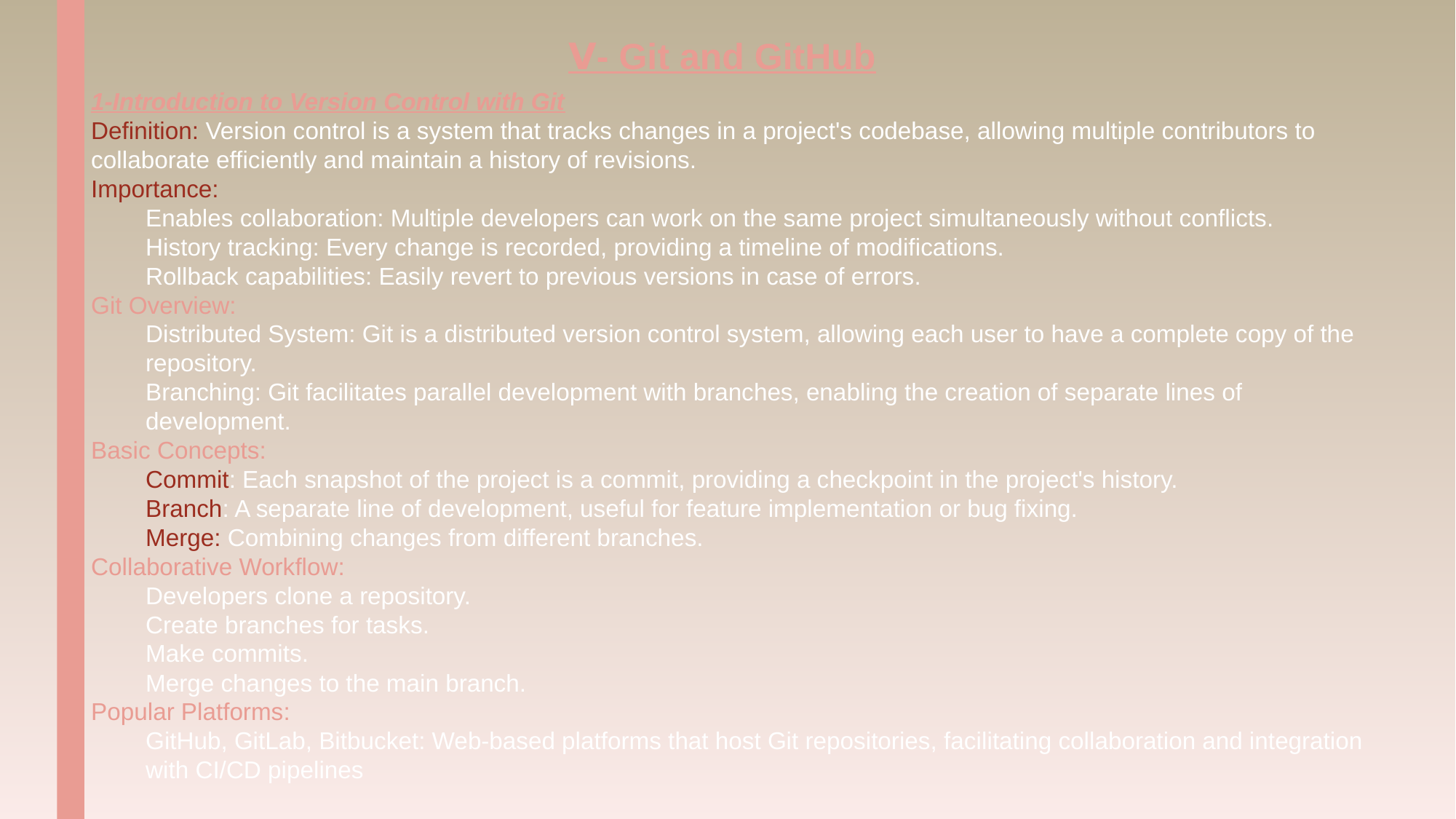

Ⅴ- Git and GitHub

1-Introduction to Version Control with Git
Definition: Version control is a system that tracks changes in a project's codebase, allowing multiple contributors to collaborate efficiently and maintain a history of revisions.
Importance:
Enables collaboration: Multiple developers can work on the same project simultaneously without conflicts.
History tracking: Every change is recorded, providing a timeline of modifications.
Rollback capabilities: Easily revert to previous versions in case of errors.
Git Overview:
Distributed System: Git is a distributed version control system, allowing each user to have a complete copy of the repository.
Branching: Git facilitates parallel development with branches, enabling the creation of separate lines of development.
Basic Concepts:
Commit: Each snapshot of the project is a commit, providing a checkpoint in the project's history.
Branch: A separate line of development, useful for feature implementation or bug fixing.
Merge: Combining changes from different branches.
Collaborative Workflow:
Developers clone a repository.
Create branches for tasks.
Make commits.
Merge changes to the main branch.
Popular Platforms:
GitHub, GitLab, Bitbucket: Web-based platforms that host Git repositories, facilitating collaboration and integration with CI/CD pipelines